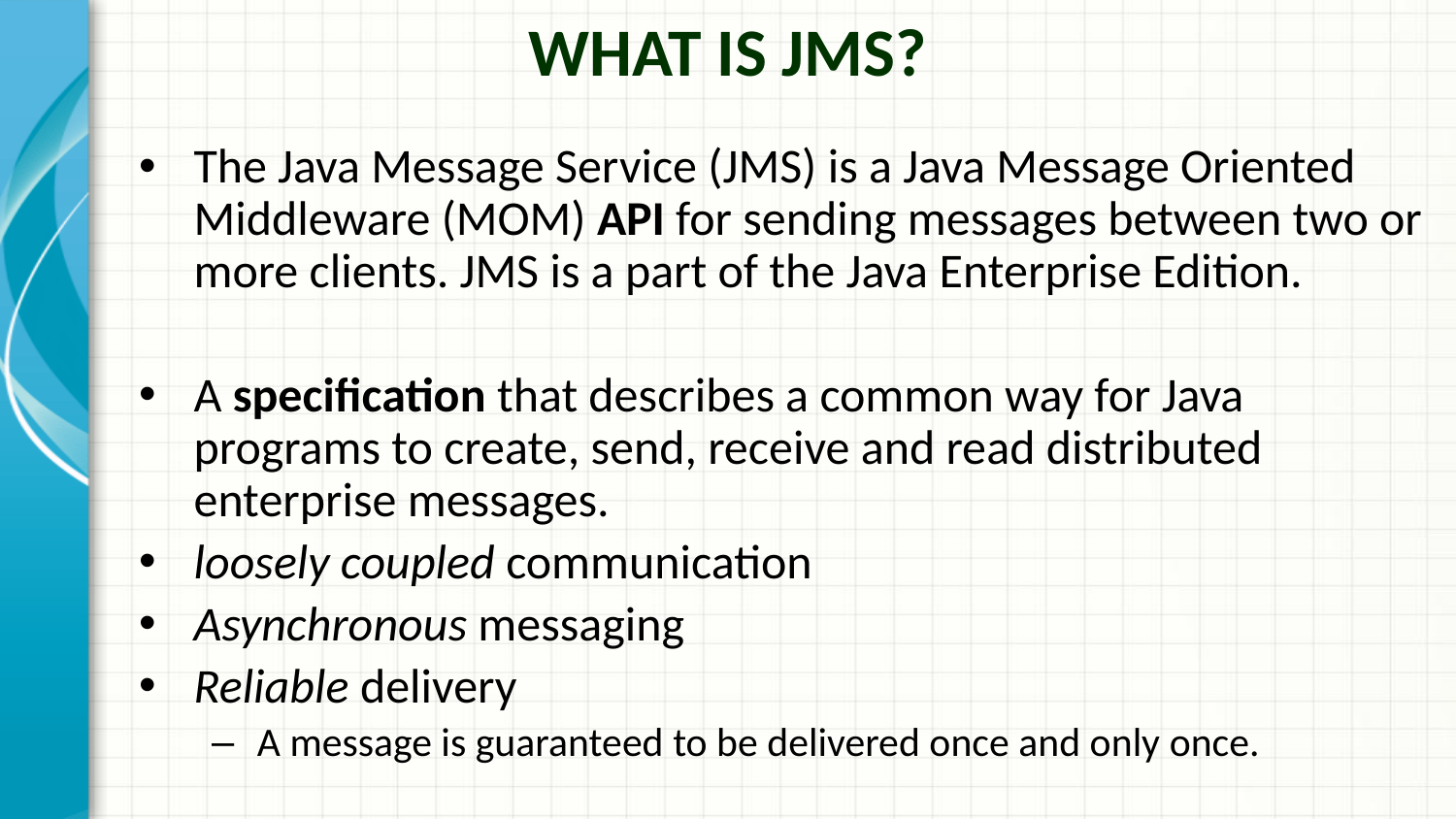

# What is JMS?
The Java Message Service (JMS) is a Java Message Oriented Middleware (MOM) API for sending messages between two or more clients. JMS is a part of the Java Enterprise Edition.

A specification that describes a common way for Java programs to create, send, receive and read distributed enterprise messages.
loosely coupled communication
Asynchronous messaging
Reliable delivery
A message is guaranteed to be delivered once and only once.